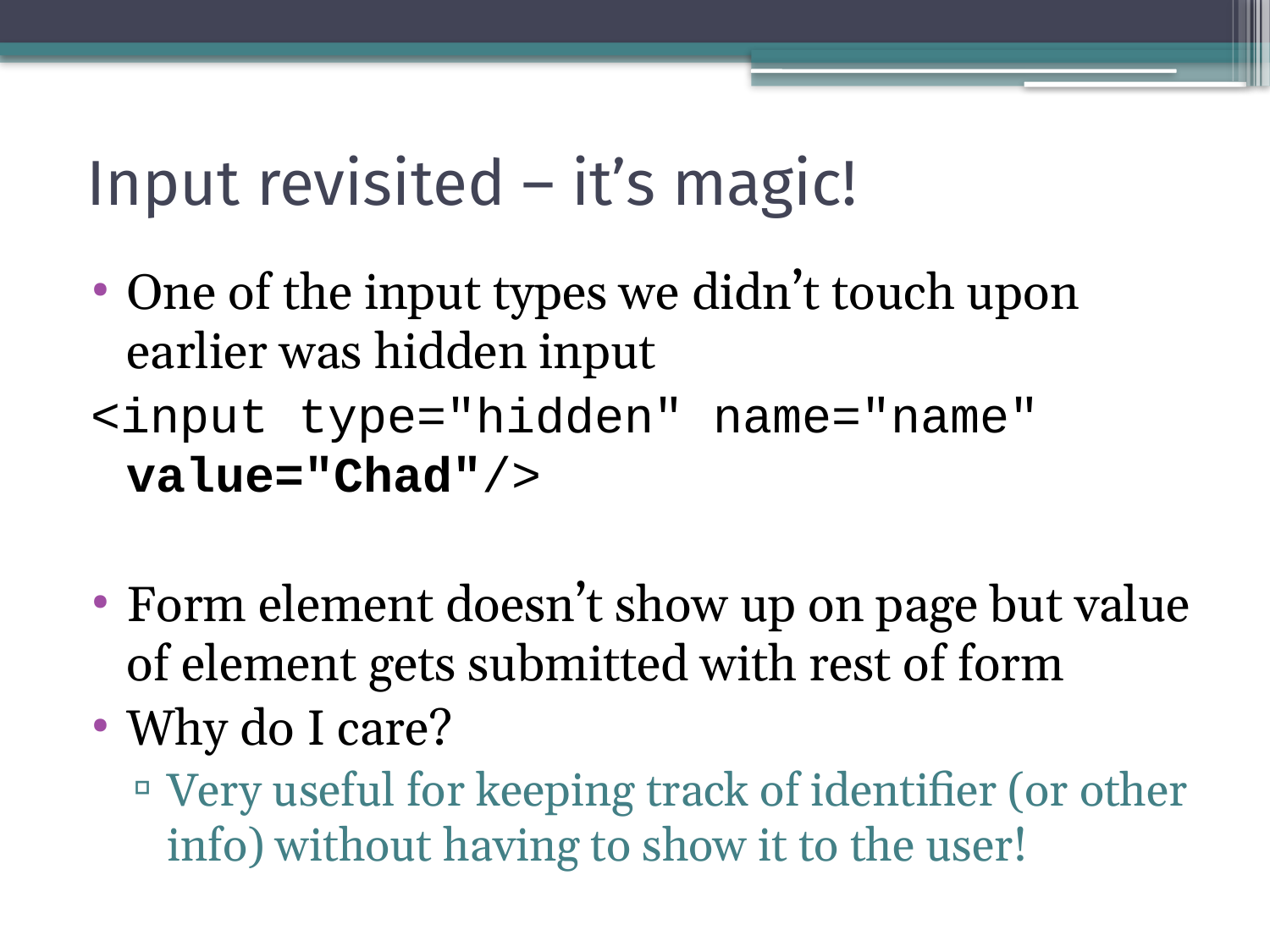

# Input revisited – it’s magic!
One of the input types we didn’t touch upon earlier was hidden input
<input type="hidden" name="name" value="Chad"/>

Form element doesn’t show up on page but value of element gets submitted with rest of form
Why do I care?
Very useful for keeping track of identifier (or other info) without having to show it to the user!